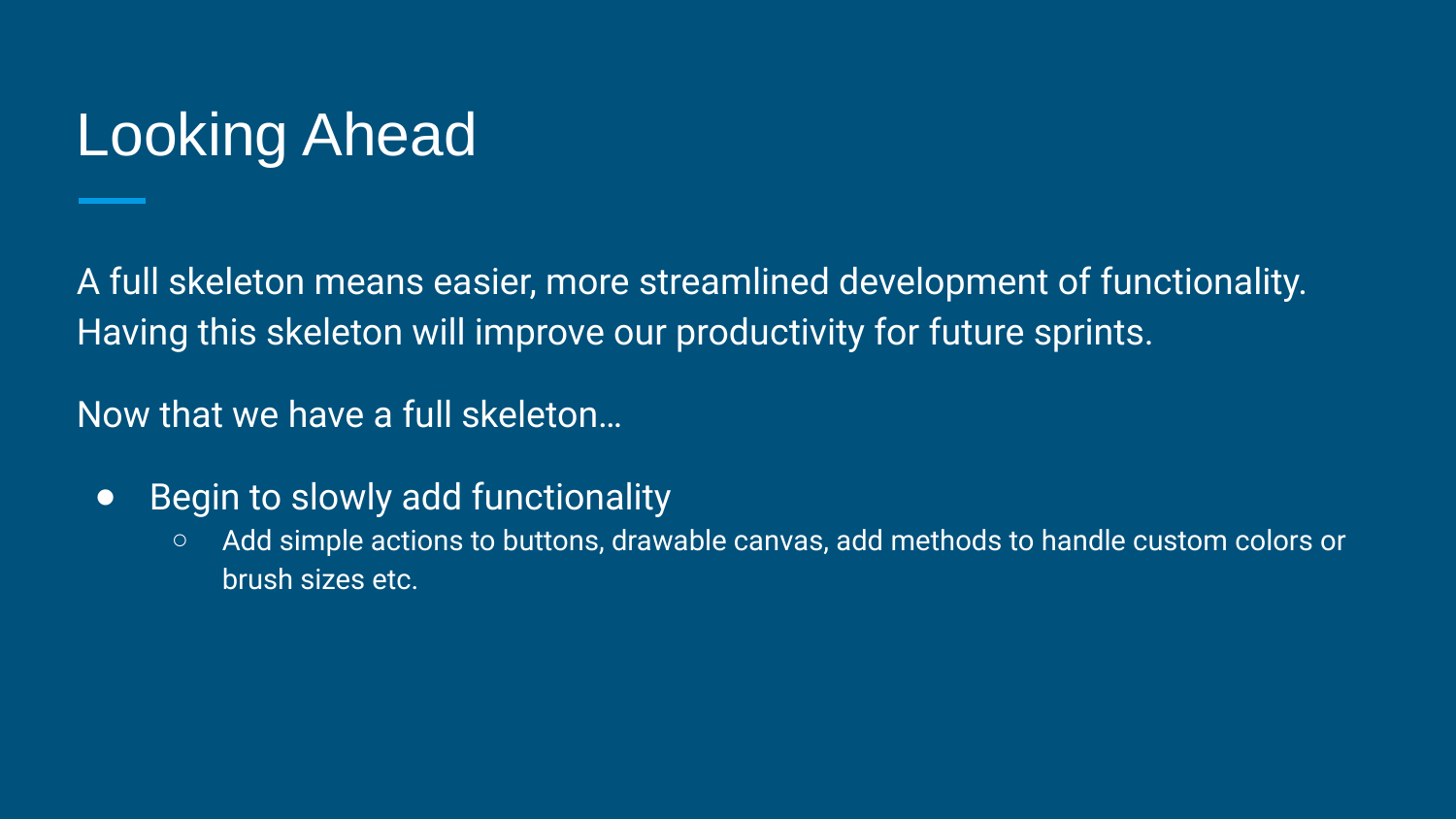

# Looking Ahead
A full skeleton means easier, more streamlined development of functionality. Having this skeleton will improve our productivity for future sprints.
Now that we have a full skeleton…
Begin to slowly add functionality
Add simple actions to buttons, drawable canvas, add methods to handle custom colors or brush sizes etc.